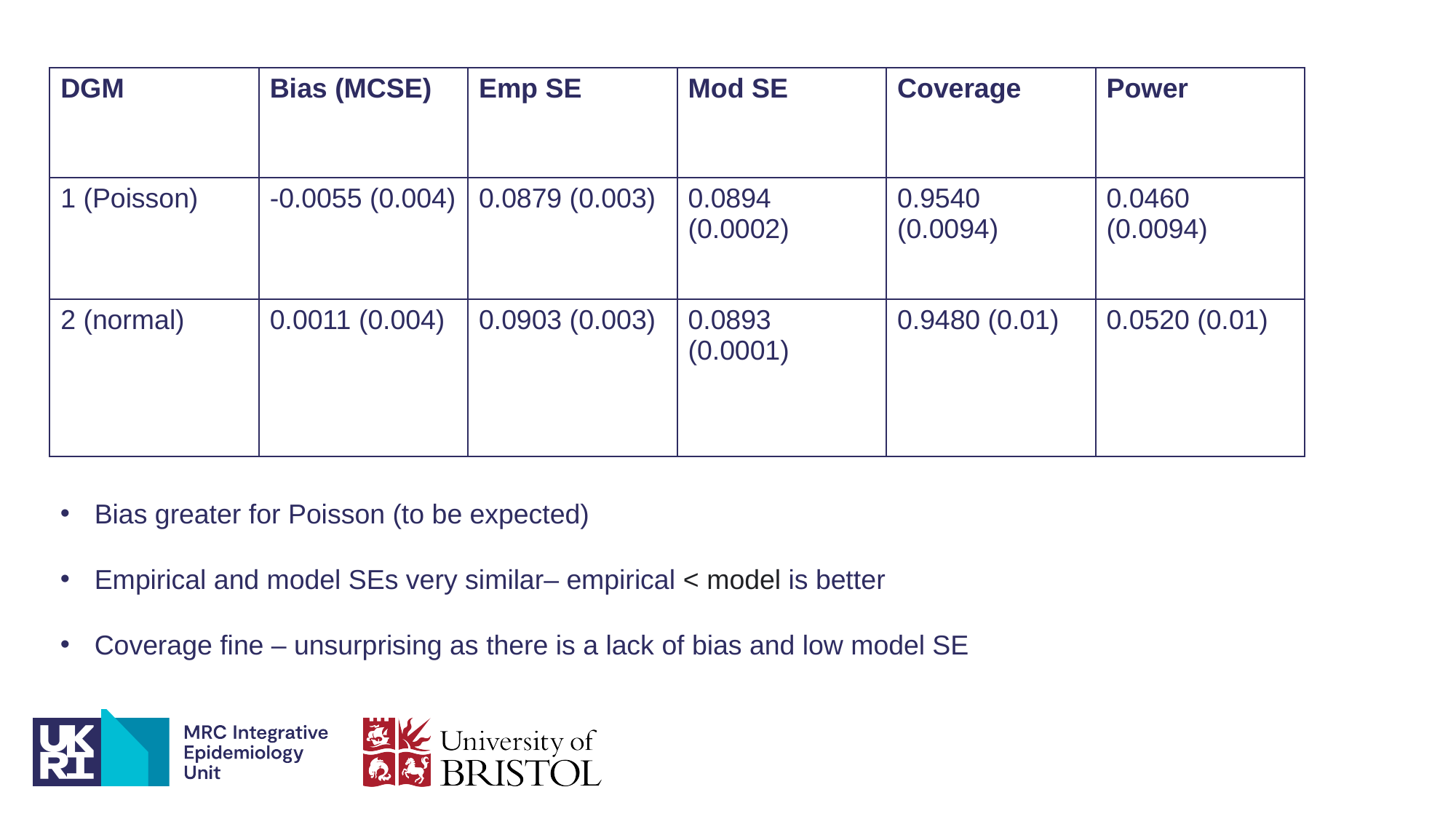

| DGM | Bias (MCSE) | Emp SE | Mod SE | Coverage | Power |
| --- | --- | --- | --- | --- | --- |
| 1 (Poisson) | -0.0055 (0.004) | 0.0879 (0.003) | 0.0894 (0.0002) | 0.9540 (0.0094) | 0.0460 (0.0094) |
| 2 (normal) | 0.0011 (0.004) | 0.0903 (0.003) | 0.0893 (0.0001) | 0.9480 (0.01) | 0.0520 (0.01) |
Bias greater for Poisson (to be expected)
Empirical and model SEs very similar– empirical < model is better
Coverage fine – unsurprising as there is a lack of bias and low model SE